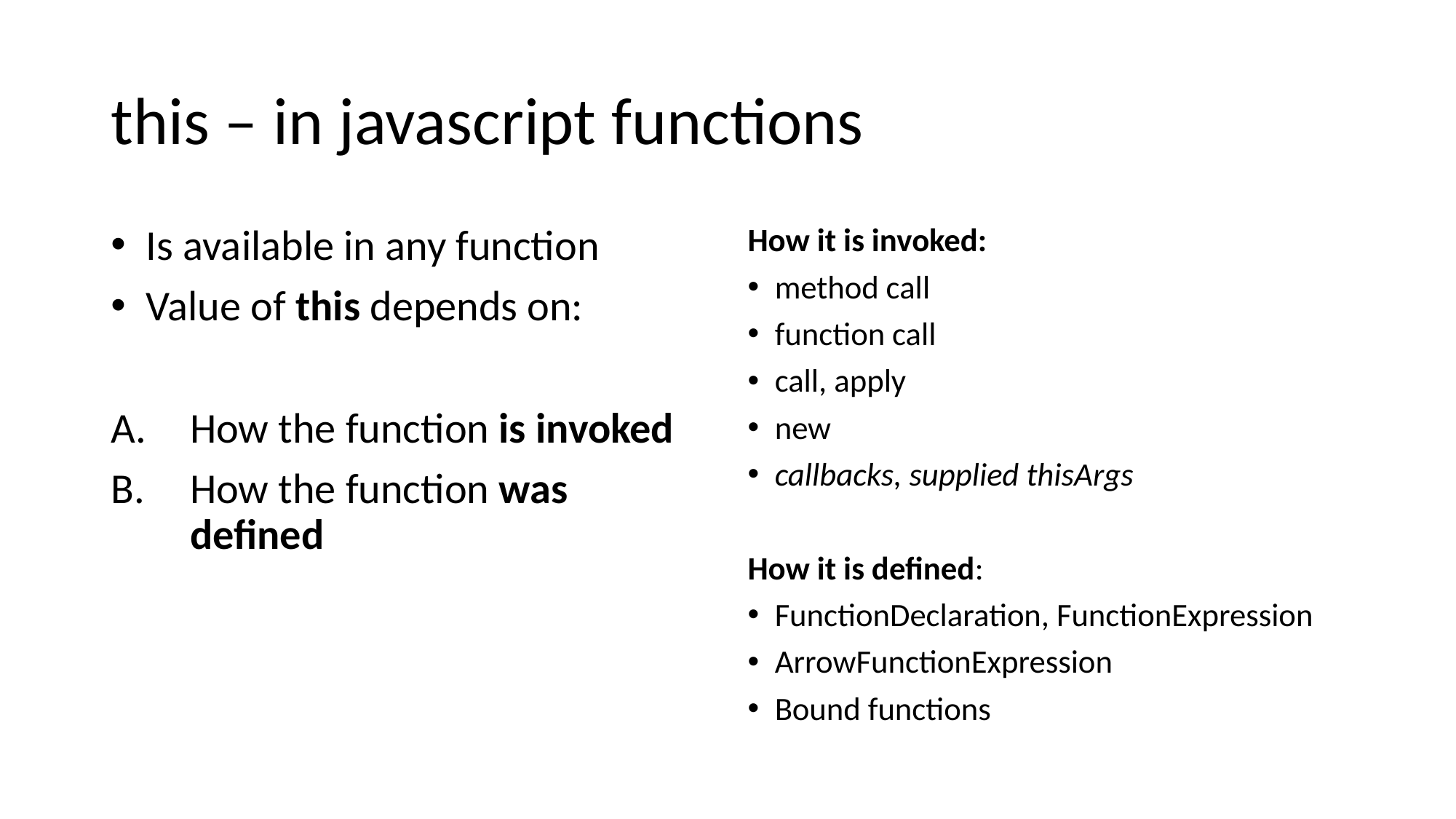

# this – in javascript functions
Is available in any function
Value of this depends on:

How the function is invoked
How the function was defined

How it is invoked:
method call
function call
call, apply
new
callbacks, supplied thisArgs

How it is defined:
FunctionDeclaration, FunctionExpression
ArrowFunctionExpression
Bound functions